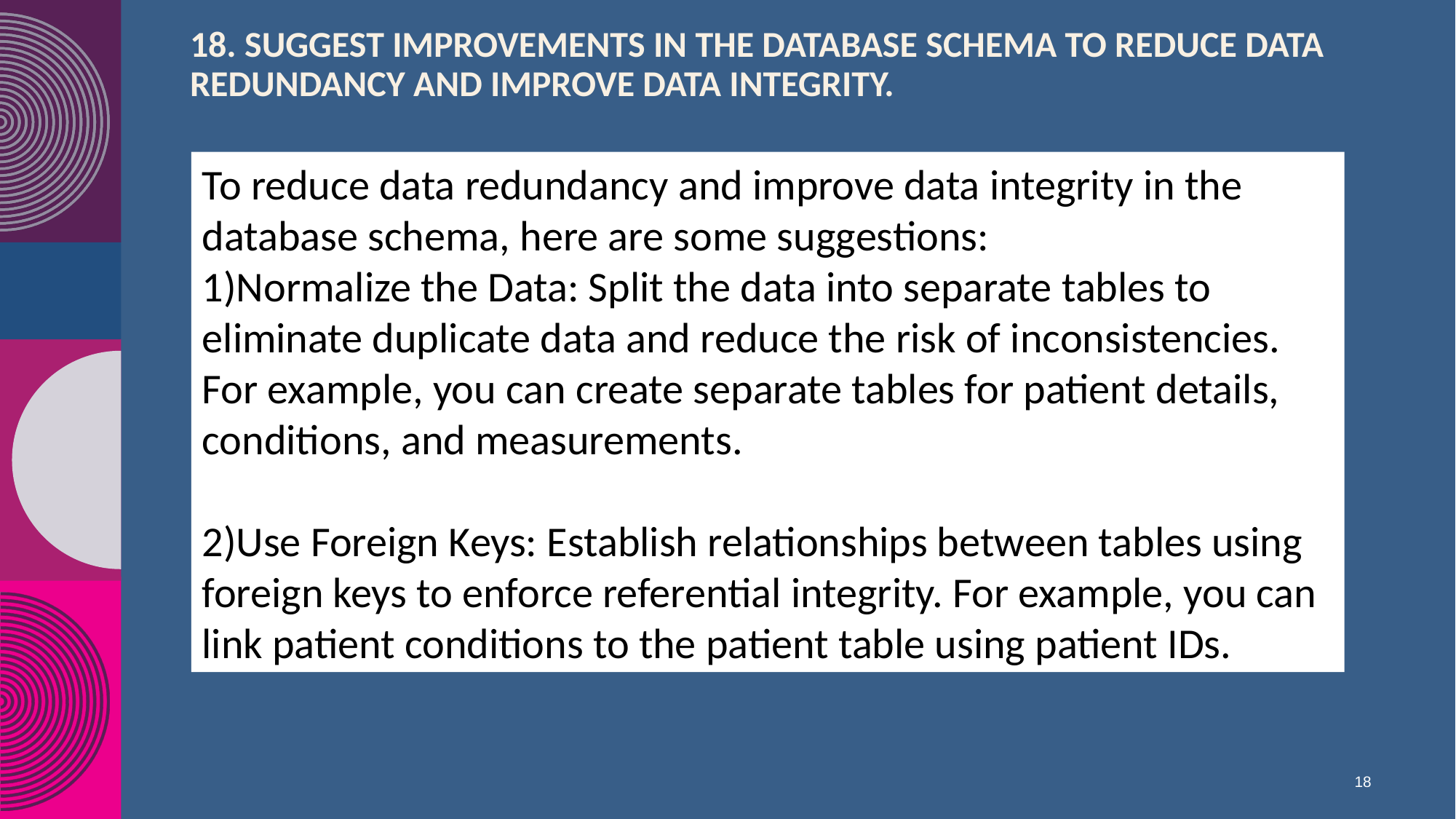

# 18. Suggest improvements in the database schema to reduce data redundancy and improve data integrity.
To reduce data redundancy and improve data integrity in the database schema, here are some suggestions:
1)Normalize the Data: Split the data into separate tables to eliminate duplicate data and reduce the risk of inconsistencies.
For example, you can create separate tables for patient details, conditions, and measurements.

2)Use Foreign Keys: Establish relationships between tables using foreign keys to enforce referential integrity. For example, you can link patient conditions to the patient table using patient IDs.
18